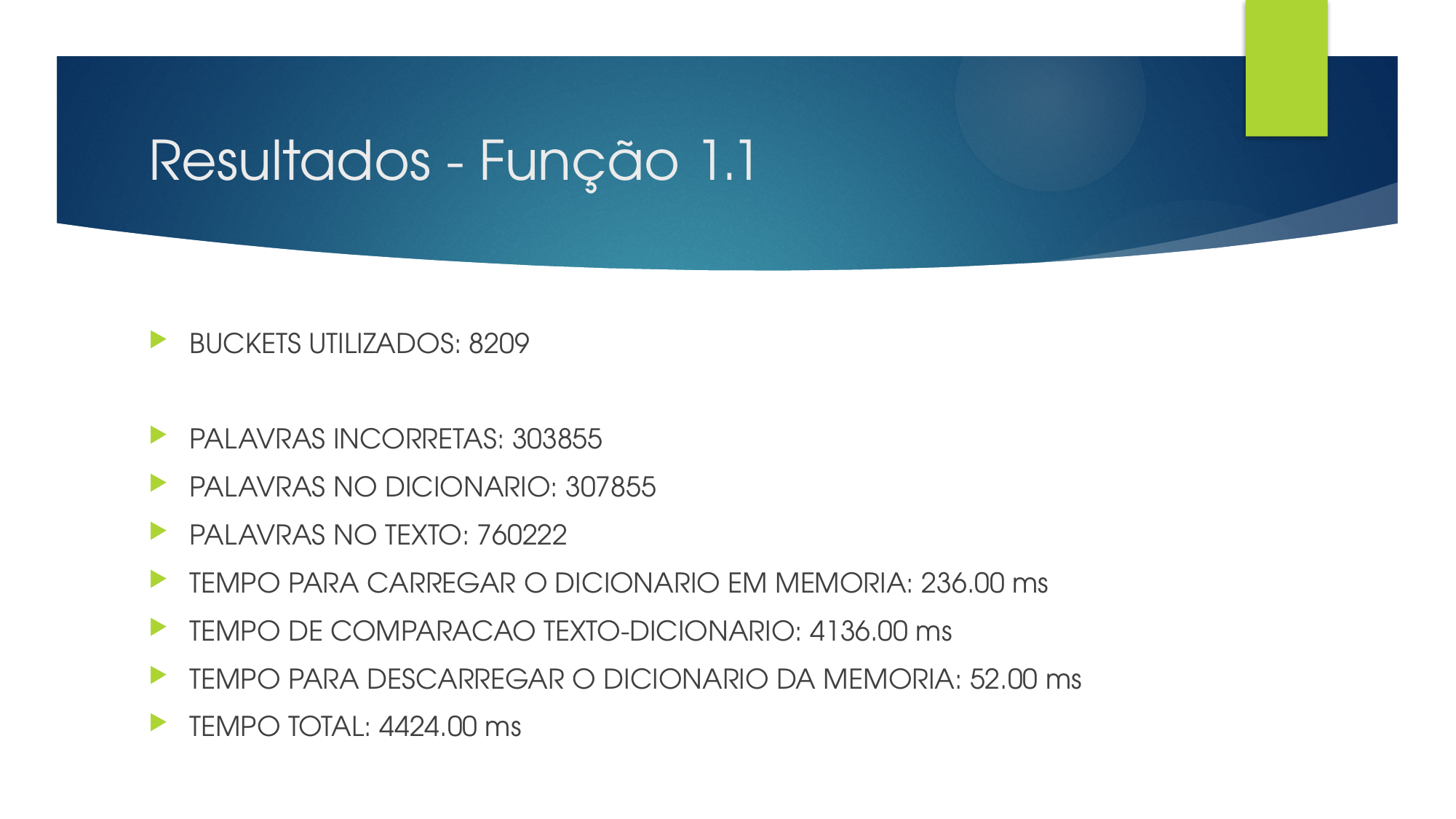

# Resultados - Função 1.1
BUCKETS UTILIZADOS: 8209

PALAVRAS INCORRETAS: 303855
PALAVRAS NO DICIONARIO: 307855
PALAVRAS NO TEXTO: 760222
TEMPO PARA CARREGAR O DICIONARIO EM MEMORIA: 236.00 ms
TEMPO DE COMPARACAO TEXTO-DICIONARIO: 4136.00 ms
TEMPO PARA DESCARREGAR O DICIONARIO DA MEMORIA: 52.00 ms
TEMPO TOTAL: 4424.00 ms